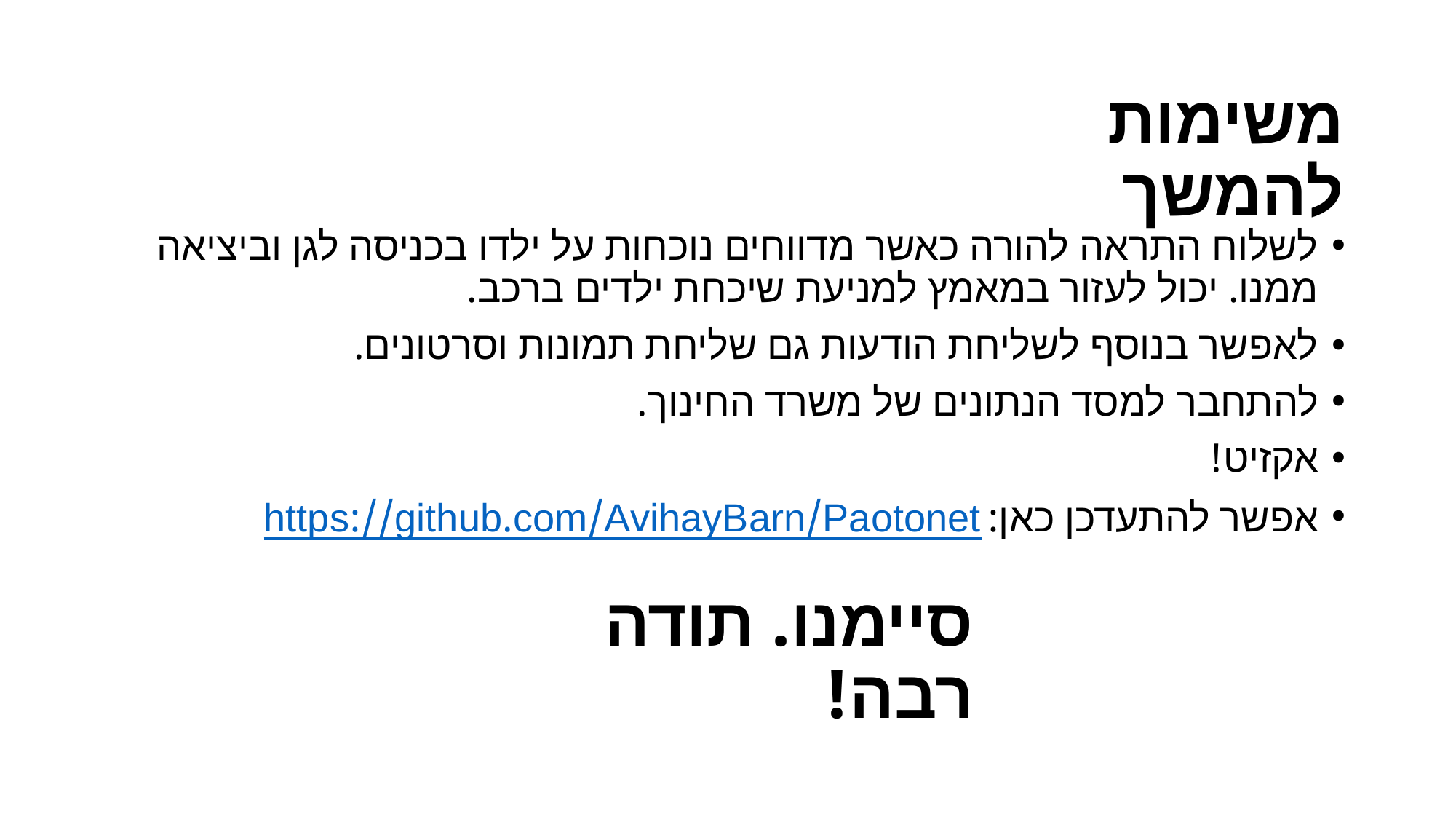

# משימות להמשך
לשלוח התראה להורה כאשר מדווחים נוכחות על ילדו בכניסה לגן וביציאה ממנו. יכול לעזור במאמץ למניעת שיכחת ילדים ברכב.
לאפשר בנוסף לשליחת הודעות גם שליחת תמונות וסרטונים.
להתחבר למסד הנתונים של משרד החינוך.
אקזיט!
אפשר להתעדכן כאן: https://github.com/AvihayBarn/Paotonet
סיימנו. תודה רבה!